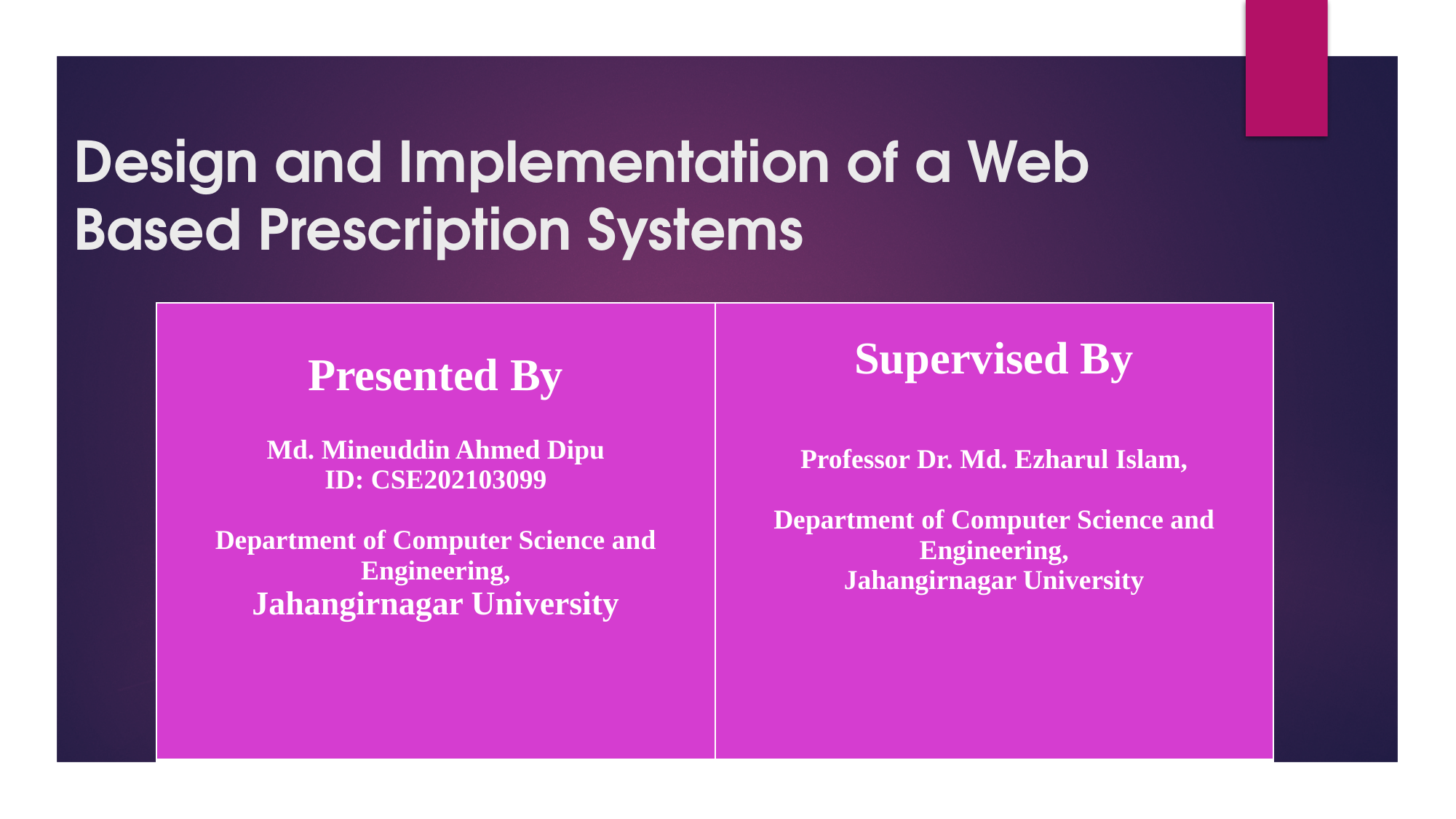

# Design and Implementation of a Web Based Prescription Systems
| Presented By Md. Mineuddin Ahmed Dipu ID: CSE202103099 Department of Computer Science and Engineering, Jahangirnagar University | Supervised By Professor Dr. Md. Ezharul Islam, Department of Computer Science and Engineering, Jahangirnagar University |
| --- | --- |